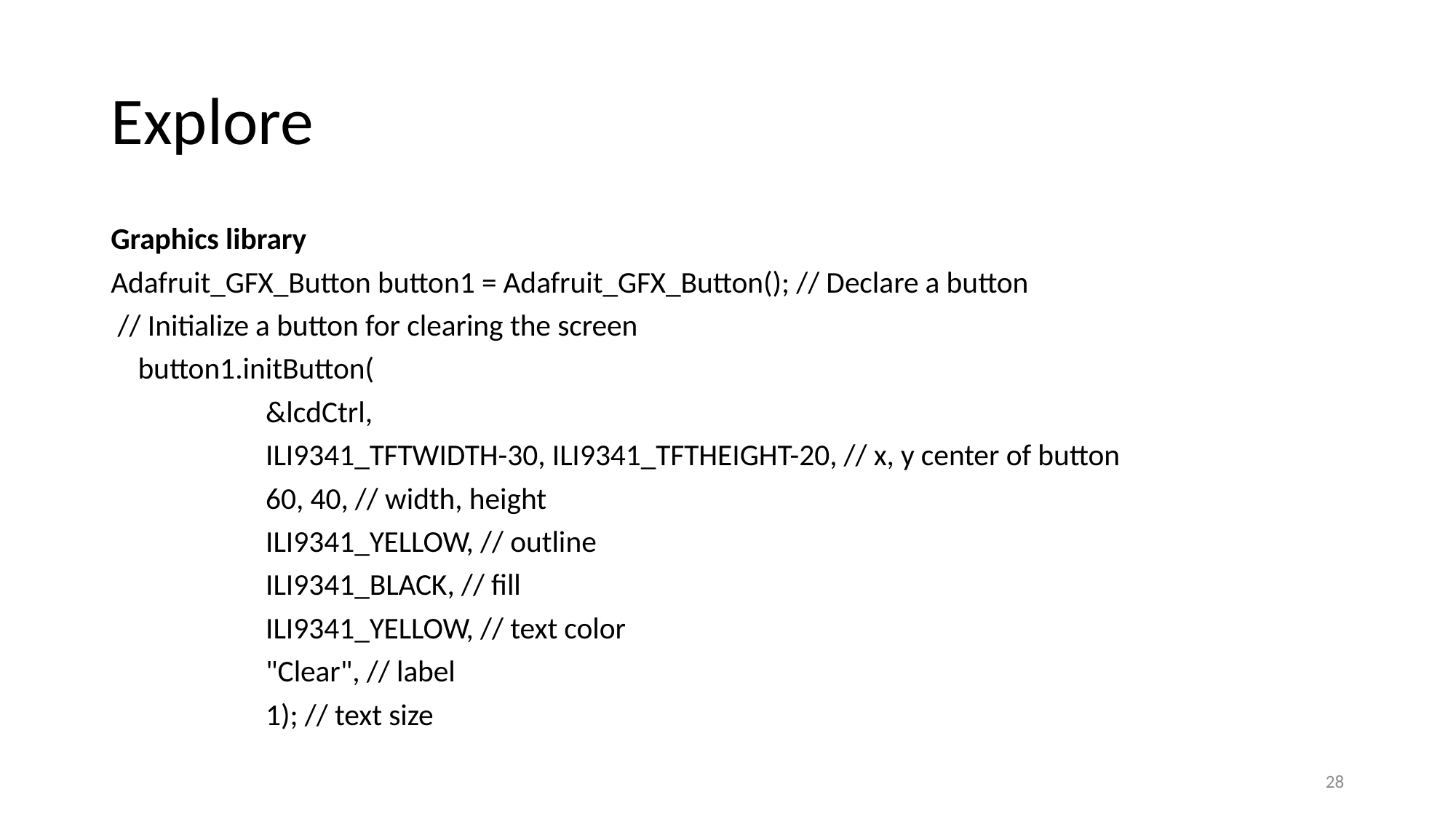

# Explore
Graphics library
Adafruit_GFX_Button button1 = Adafruit_GFX_Button(); // Declare a button
 // Initialize a button for clearing the screen
    button1.initButton(
                       &lcdCtrl,
                       ILI9341_TFTWIDTH-30, ILI9341_TFTHEIGHT-20, // x, y center of button
                       60, 40, // width, height
                       ILI9341_YELLOW, // outline
                       ILI9341_BLACK, // fill
                       ILI9341_YELLOW, // text color
                       "Clear", // label
                       1); // text size

28